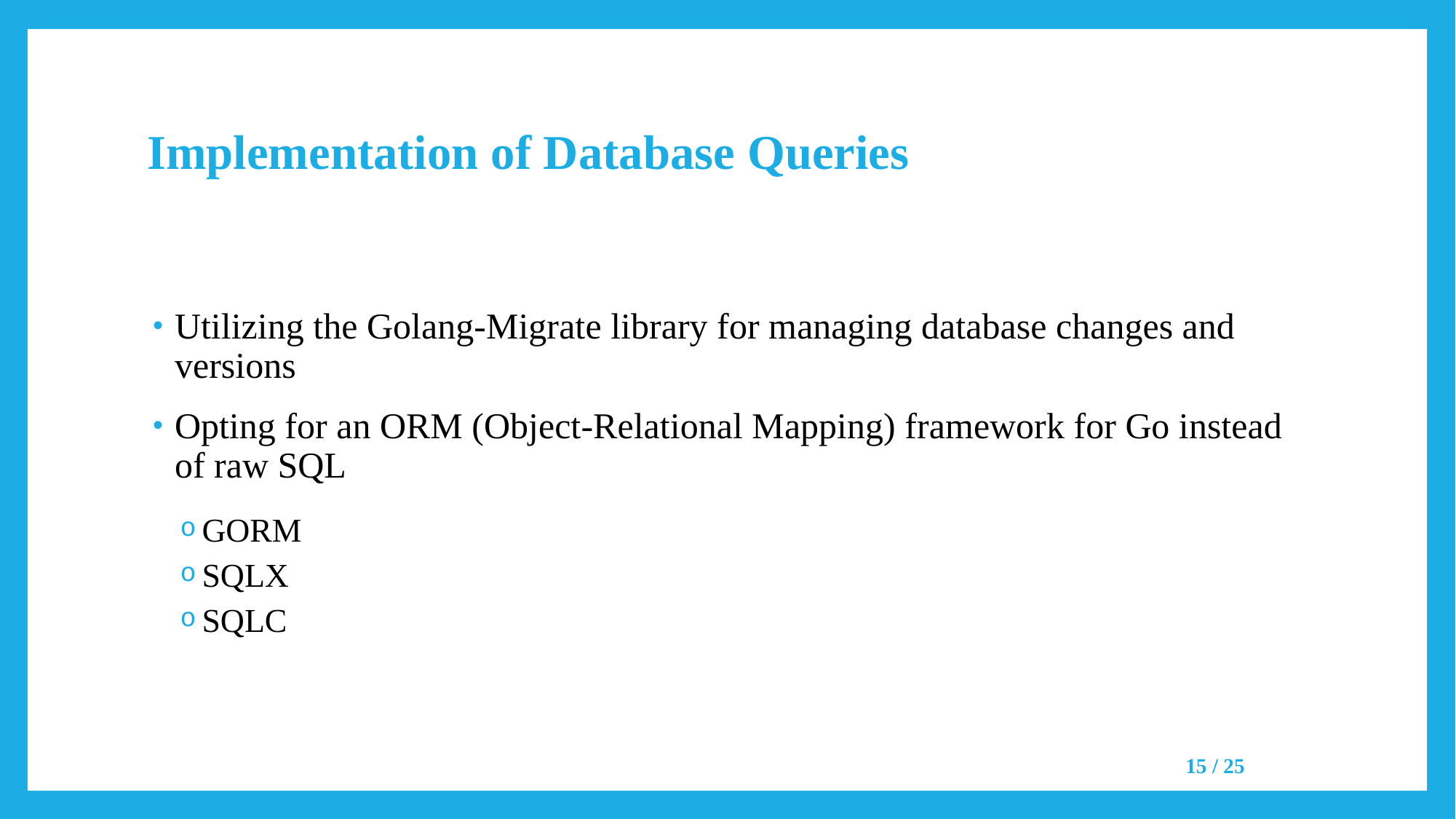

# Implementation of Database Queries
Utilizing the Golang-Migrate library for managing database changes and versions
Opting for an ORM (Object-Relational Mapping) framework for Go instead of raw SQL
GORM
SQLX
SQLC

15 / 25